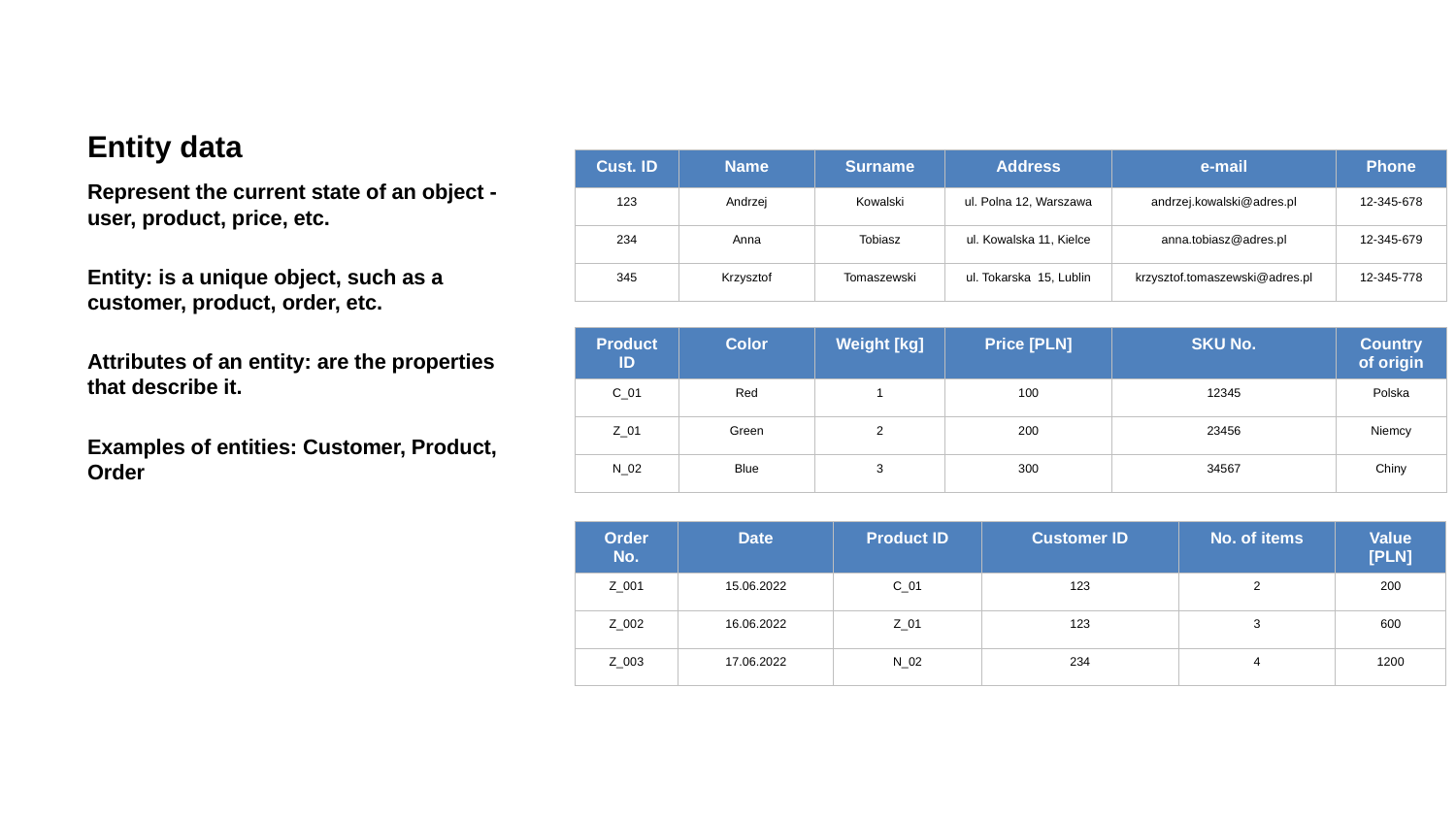

# Entity data
| Cust. ID | Name | Surname | Address | e-mail | Phone |
| --- | --- | --- | --- | --- | --- |
| 123 | Andrzej | Kowalski | ul. Polna 12, Warszawa | andrzej.kowalski@adres.pl | 12-345-678 |
| 234 | Anna | Tobiasz | ul. Kowalska 11, Kielce | anna.tobiasz@adres.pl | 12-345-679 |
| 345 | Krzysztof | Tomaszewski | ul. Tokarska 15, Lublin | krzysztof.tomaszewski@adres.pl | 12-345-778 |
Represent the current state of an object - user, product, price, etc.

Entity: is a unique object, such as a customer, product, order, etc.

Attributes of an entity: are the properties that describe it.

Examples of entities: Customer, Product, Order

| Product ID | Color | Weight [kg] | Price [PLN] | SKU No. | Country of origin |
| --- | --- | --- | --- | --- | --- |
| C\_01 | Red | 1 | 100 | 12345 | Polska |
| Z\_01 | Green | 2 | 200 | 23456 | Niemcy |
| N\_02 | Blue | 3 | 300 | 34567 | Chiny |
| Order No. | Date | Product ID | Customer ID | No. of items | Value [PLN] |
| --- | --- | --- | --- | --- | --- |
| Z\_001 | 15.06.2022 | C\_01 | 123 | 2 | 200 |
| Z\_002 | 16.06.2022 | Z\_01 | 123 | 3 | 600 |
| Z\_003 | 17.06.2022 | N\_02 | 234 | 4 | 1200 |